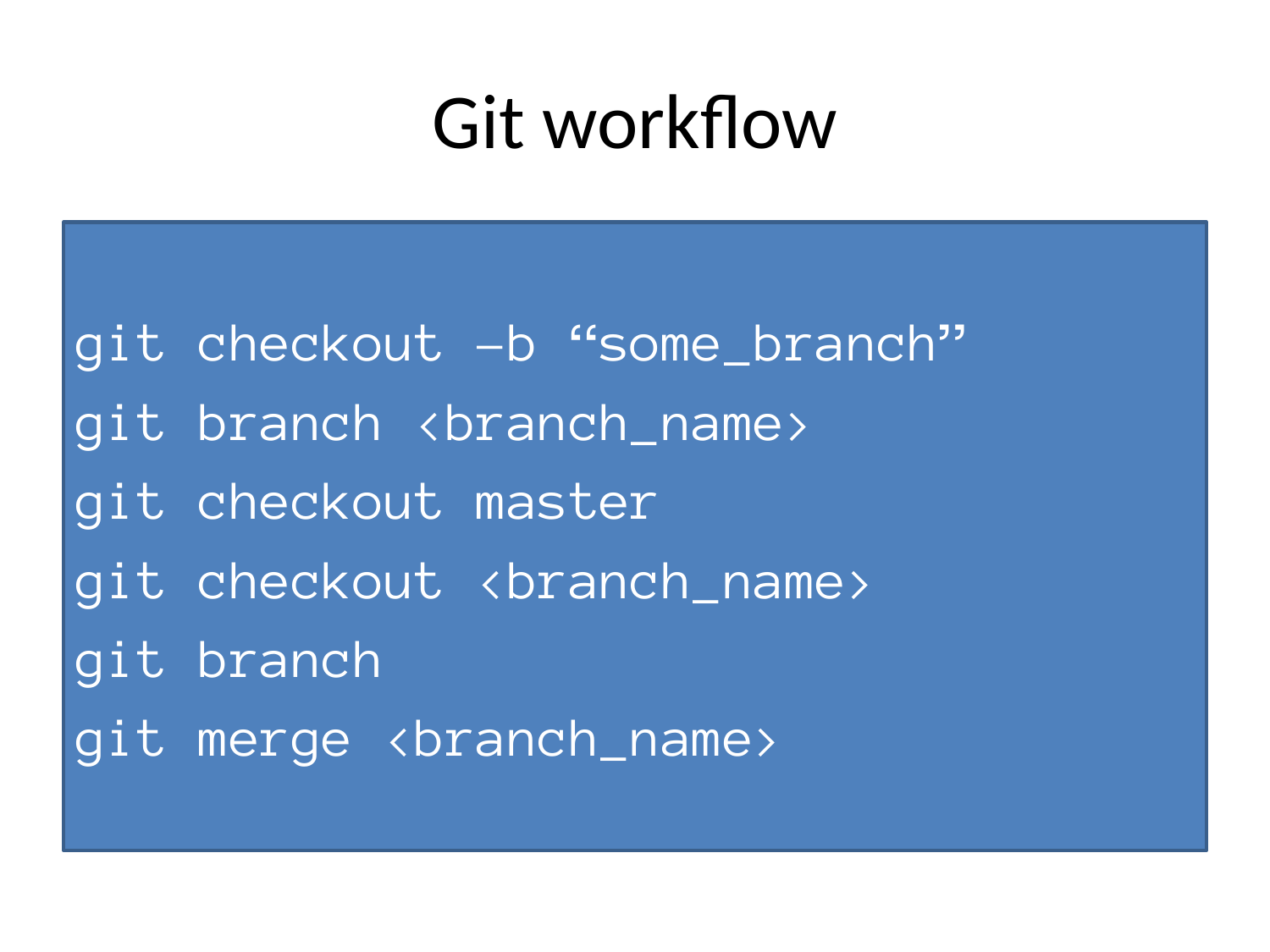

# Git workflow
git checkout –b “some_branch”
git branch <branch_name>
git checkout master
git checkout <branch_name>
git branch
git merge <branch_name>